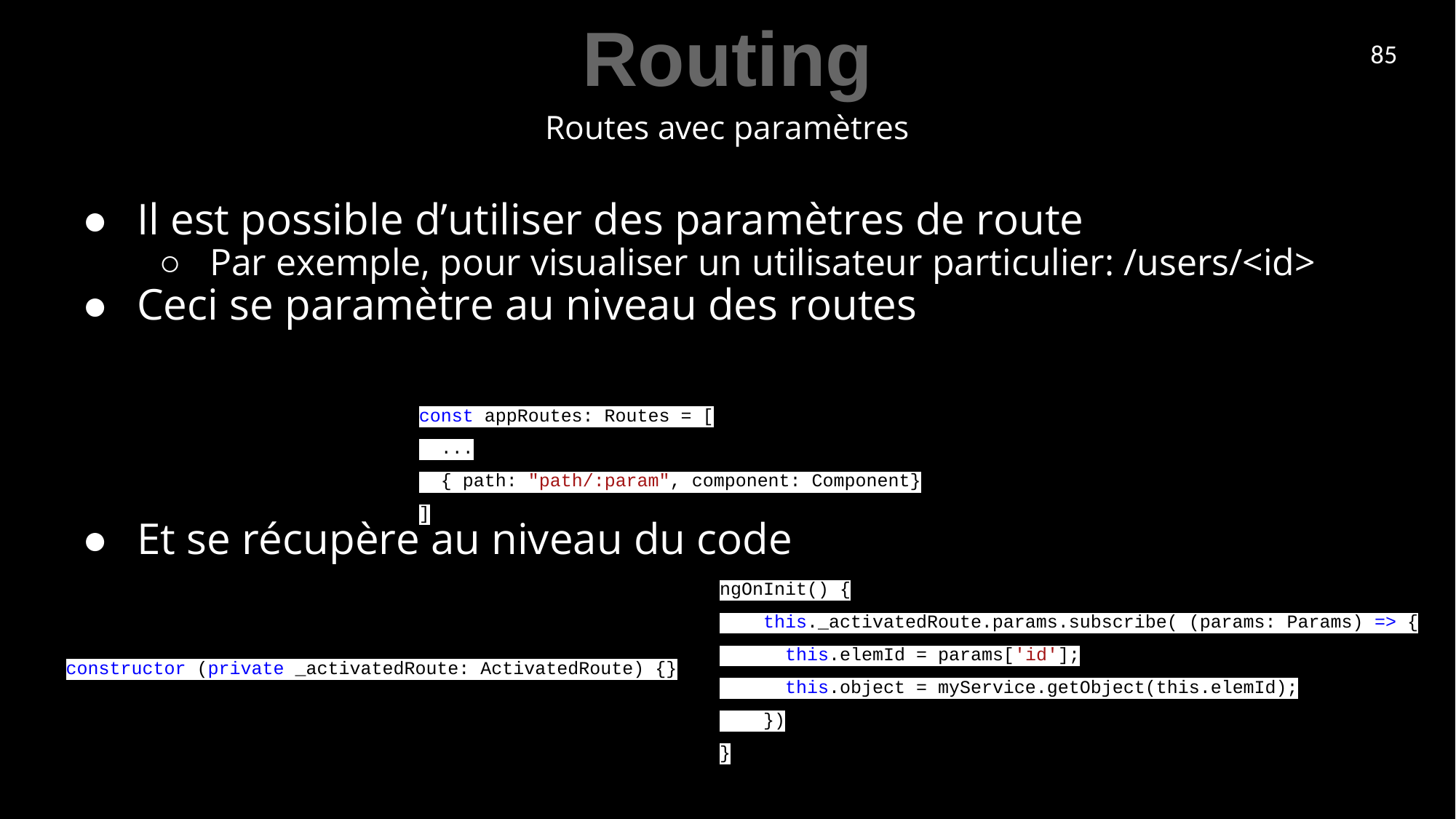

# Routing
85
Routes avec paramètres
Il est possible d’utiliser des paramètres de route
Par exemple, pour visualiser un utilisateur particulier: /users/<id>
Ceci se paramètre au niveau des routes

Et se récupère au niveau du code
const appRoutes: Routes = [
  ...
  { path: "path/:param", component: Component}
]
ngOnInit() {
    this._activatedRoute.params.subscribe( (params: Params) => {
      this.elemId = params['id'];
      this.object = myService.getObject(this.elemId);
    })
}
constructor (private _activatedRoute: ActivatedRoute) {}